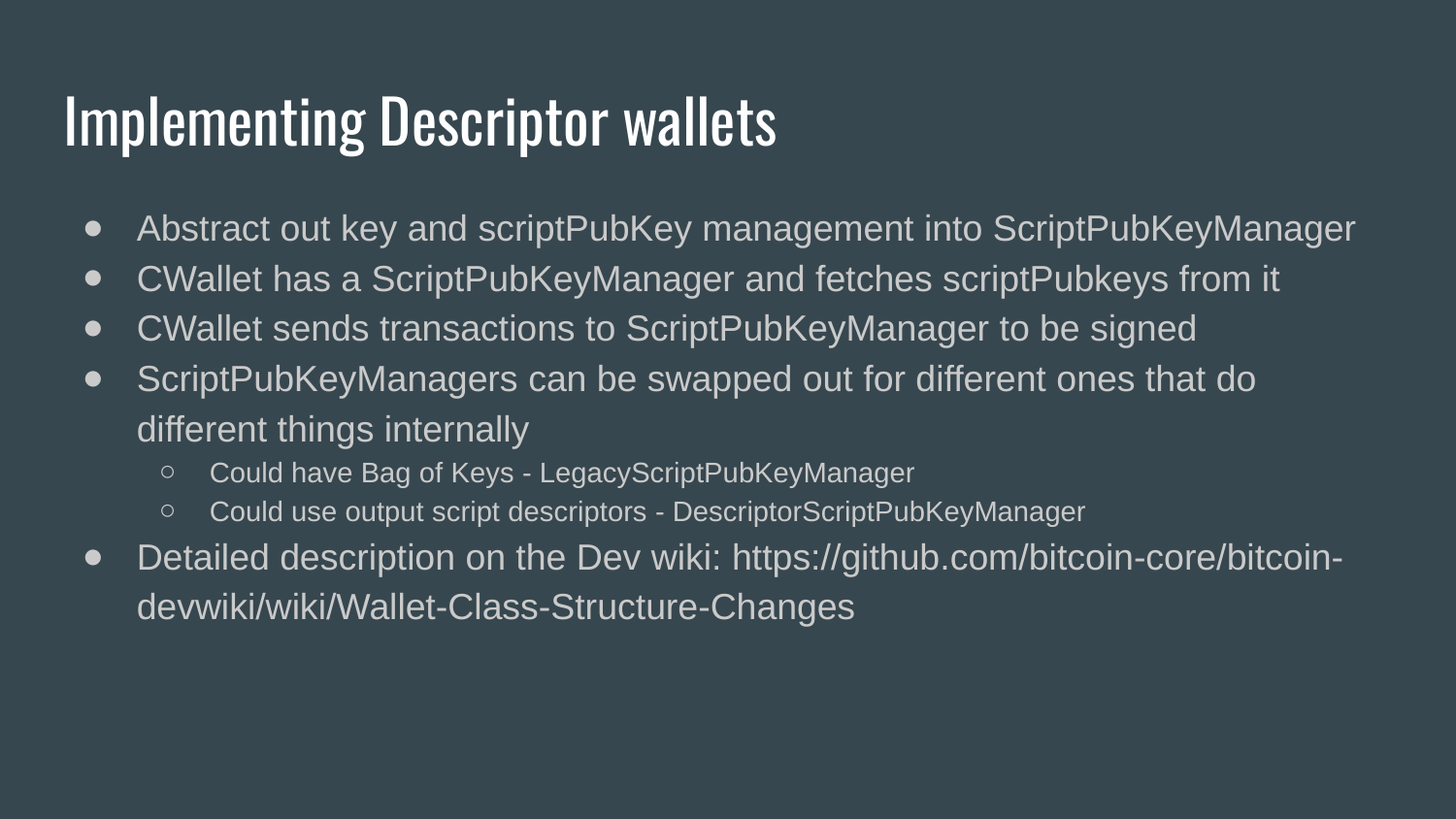

Implementing Descriptor wallets
Abstract out key and scriptPubKey management into ScriptPubKeyManager
CWallet has a ScriptPubKeyManager and fetches scriptPubkeys from it
CWallet sends transactions to ScriptPubKeyManager to be signed
ScriptPubKeyManagers can be swapped out for different ones that do different things internally
Could have Bag of Keys - LegacyScriptPubKeyManager
Could use output script descriptors - DescriptorScriptPubKeyManager
Detailed description on the Dev wiki: https://github.com/bitcoin-core/bitcoin-devwiki/wiki/Wallet-Class-Structure-Changes